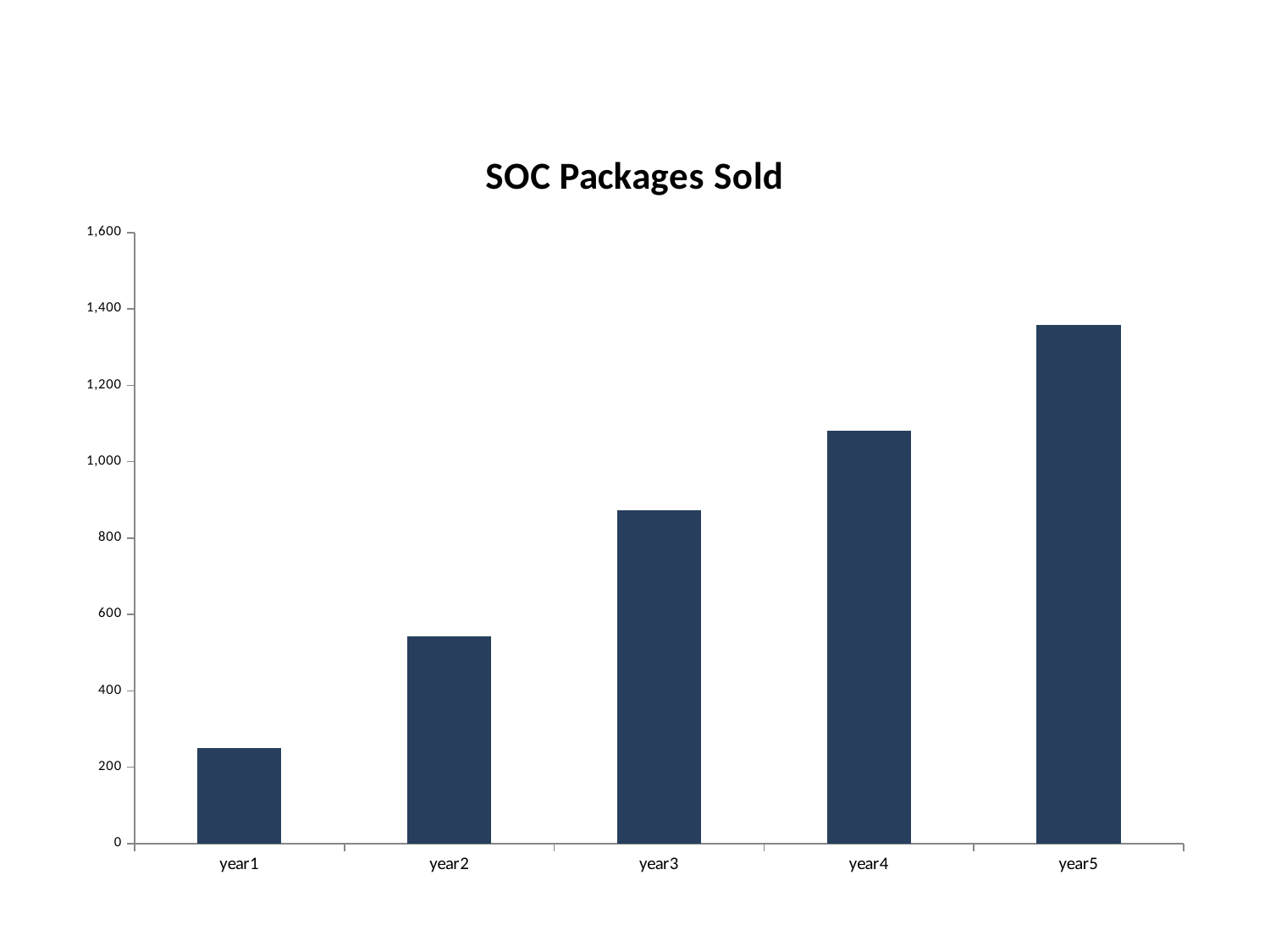

### Chart: SOC Packages Sold

| Category | SOC packages |
|---|---|
| year1 | 249.0 |
| year2 | 542.0 |
| year3 | 872.0 |
| year4 | 1081.0 |
| year5 | 1358.0 |